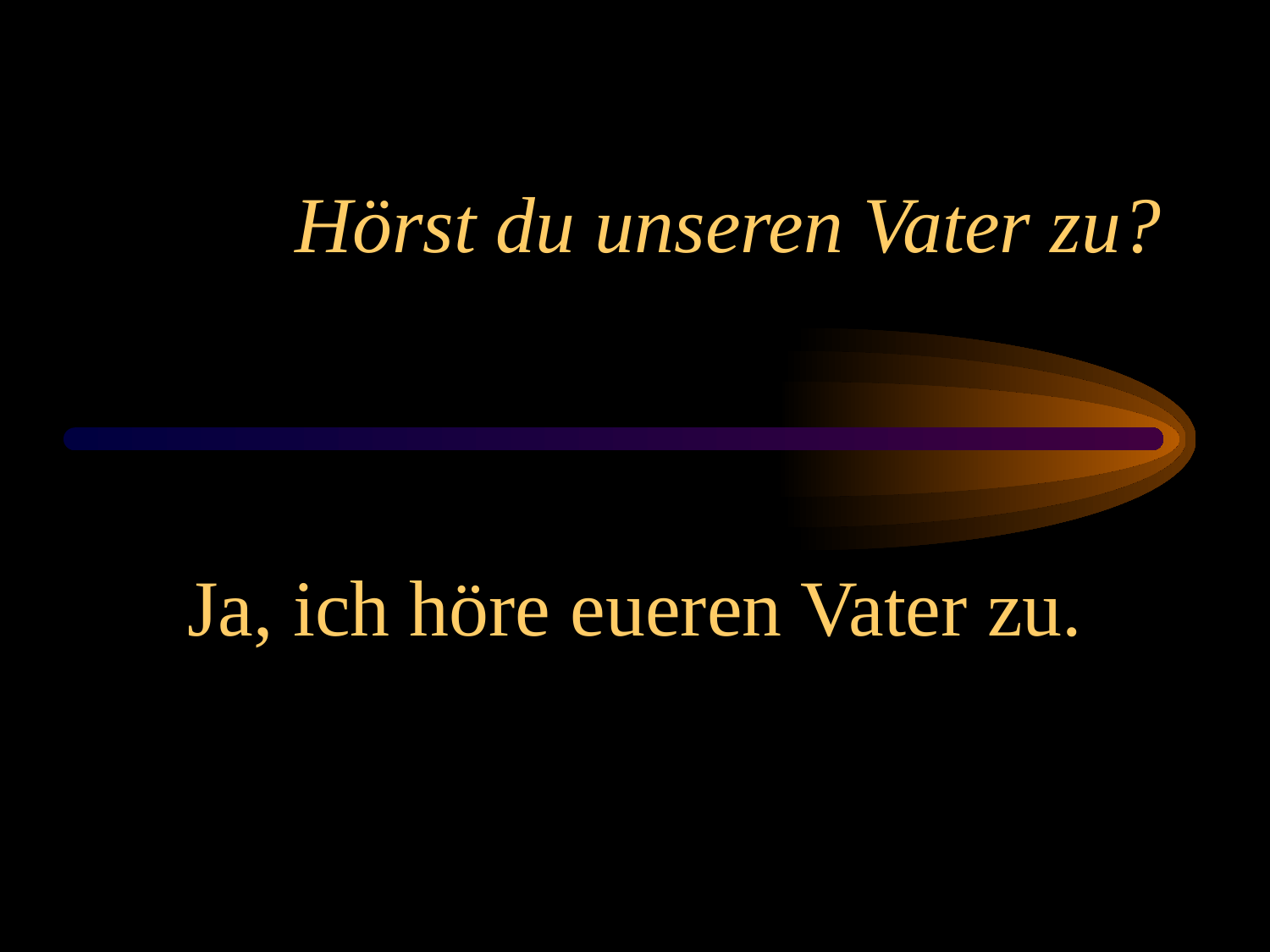

# Hörst du unseren Vater zu?
Ja, ich höre eueren Vater zu.